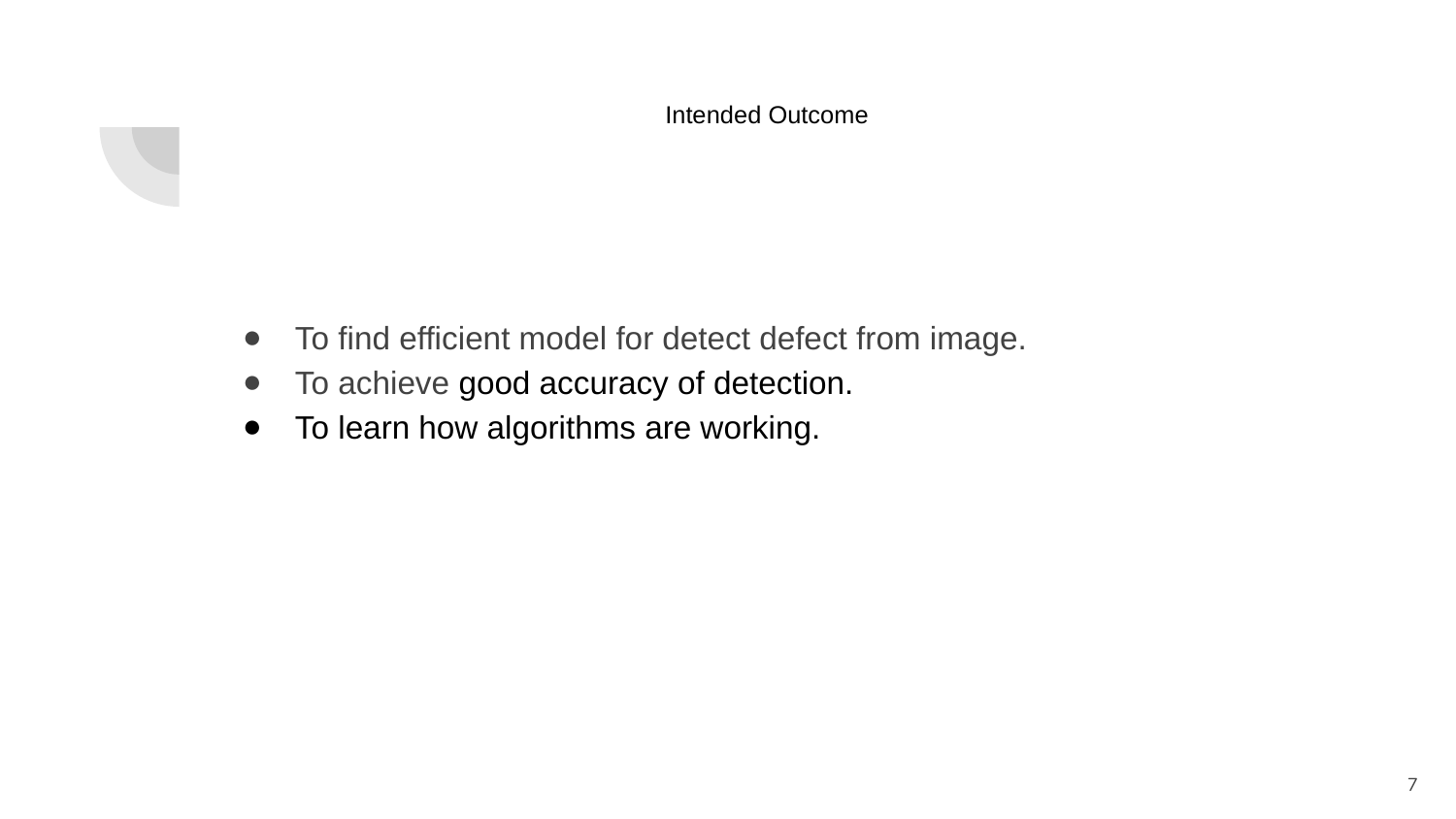

# Intended Outcome

To find efficient model for detect defect from image.
To achieve good accuracy of detection.
To learn how algorithms are working.

7